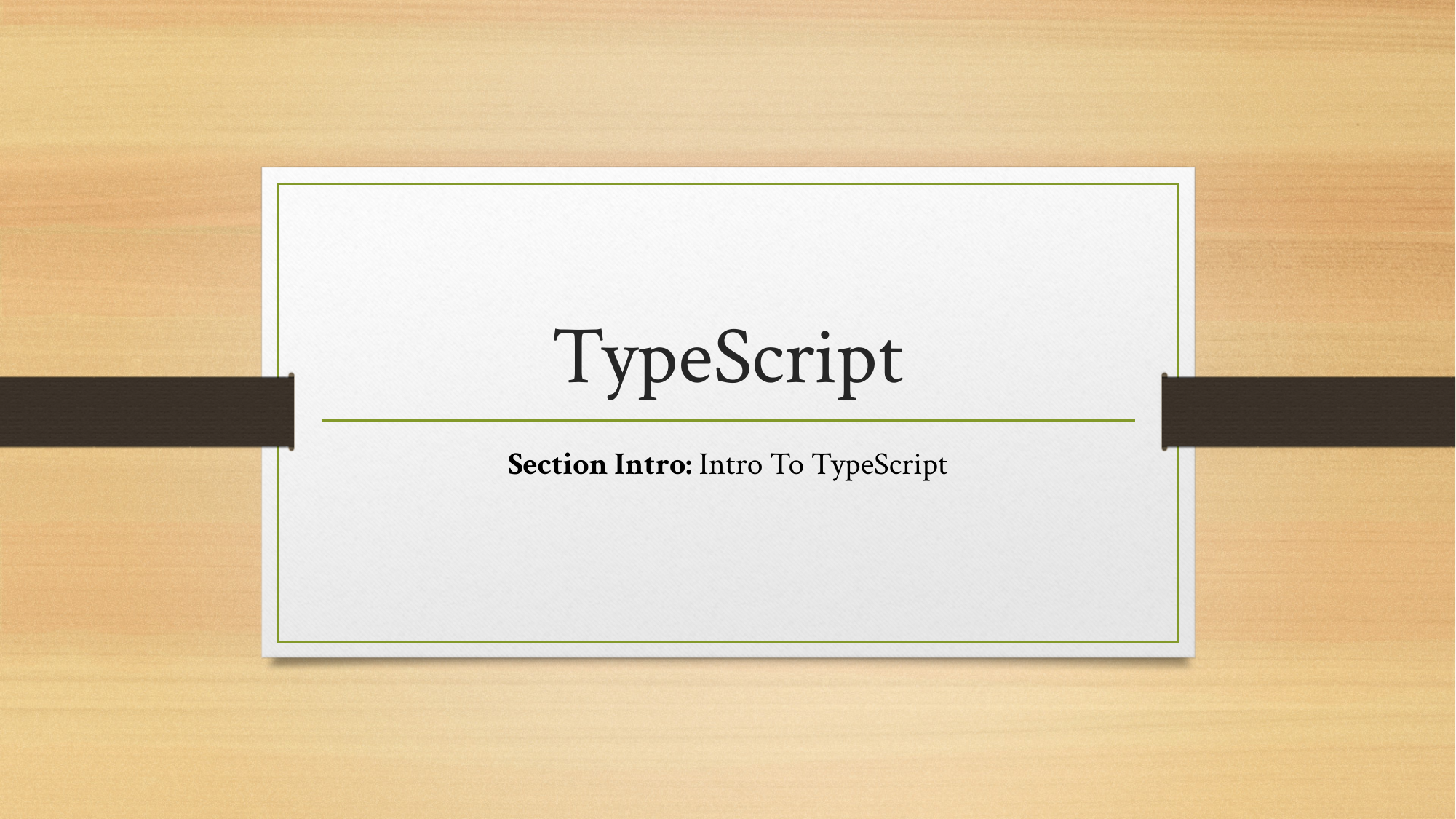

# TypeScript
Section Intro: Intro To TypeScript